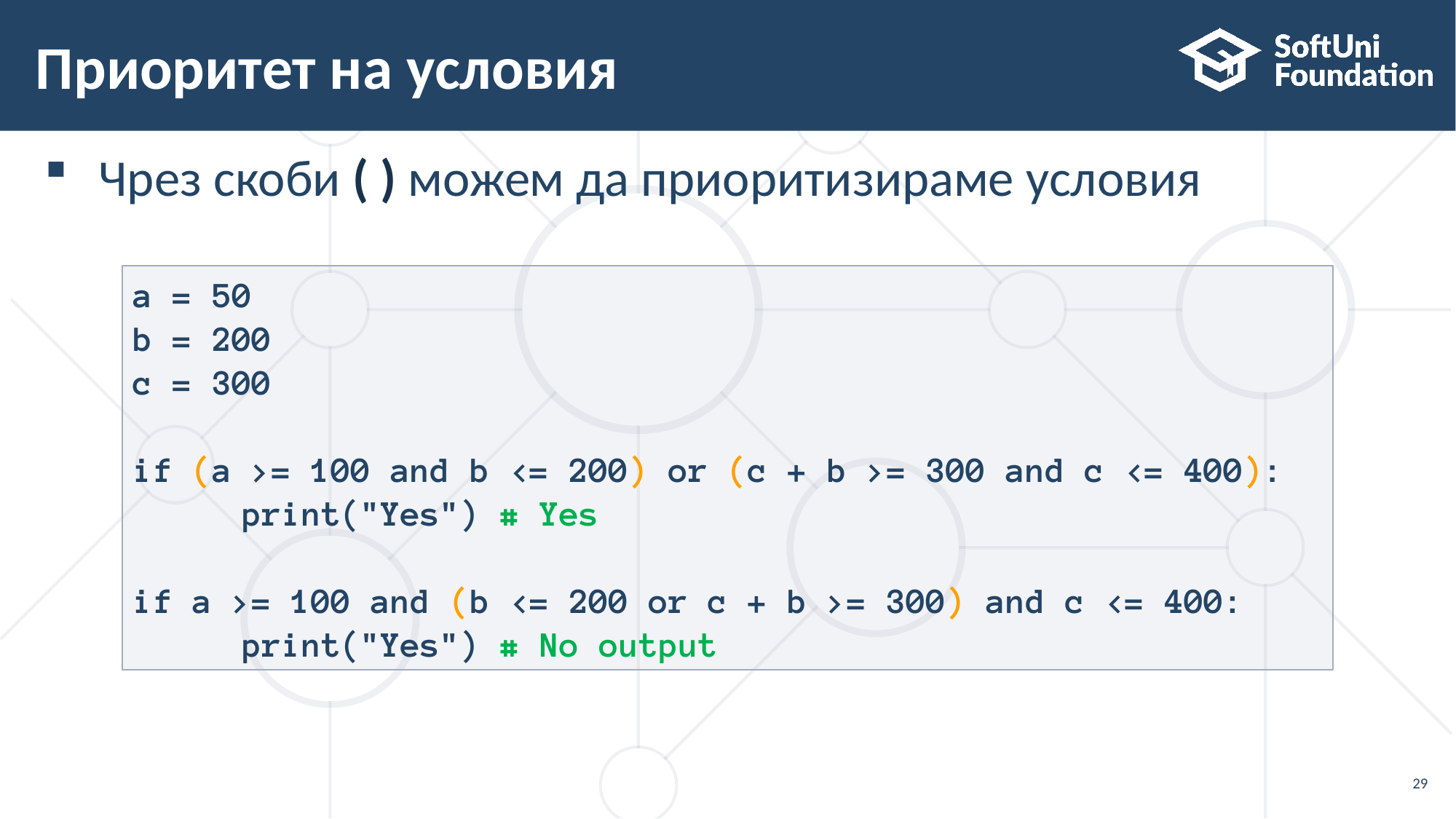

# Приоритет на условия
Чрез скоби ( ) можем да приоритизираме условия
a = 50
b = 200
c = 300

if (a >= 100 and b <= 200) or (c + b >= 300 and c <= 400):
	print("Yes") # Yes

if a >= 100 and (b <= 200 or c + b >= 300) and c <= 400:
	print("Yes") # No output
29